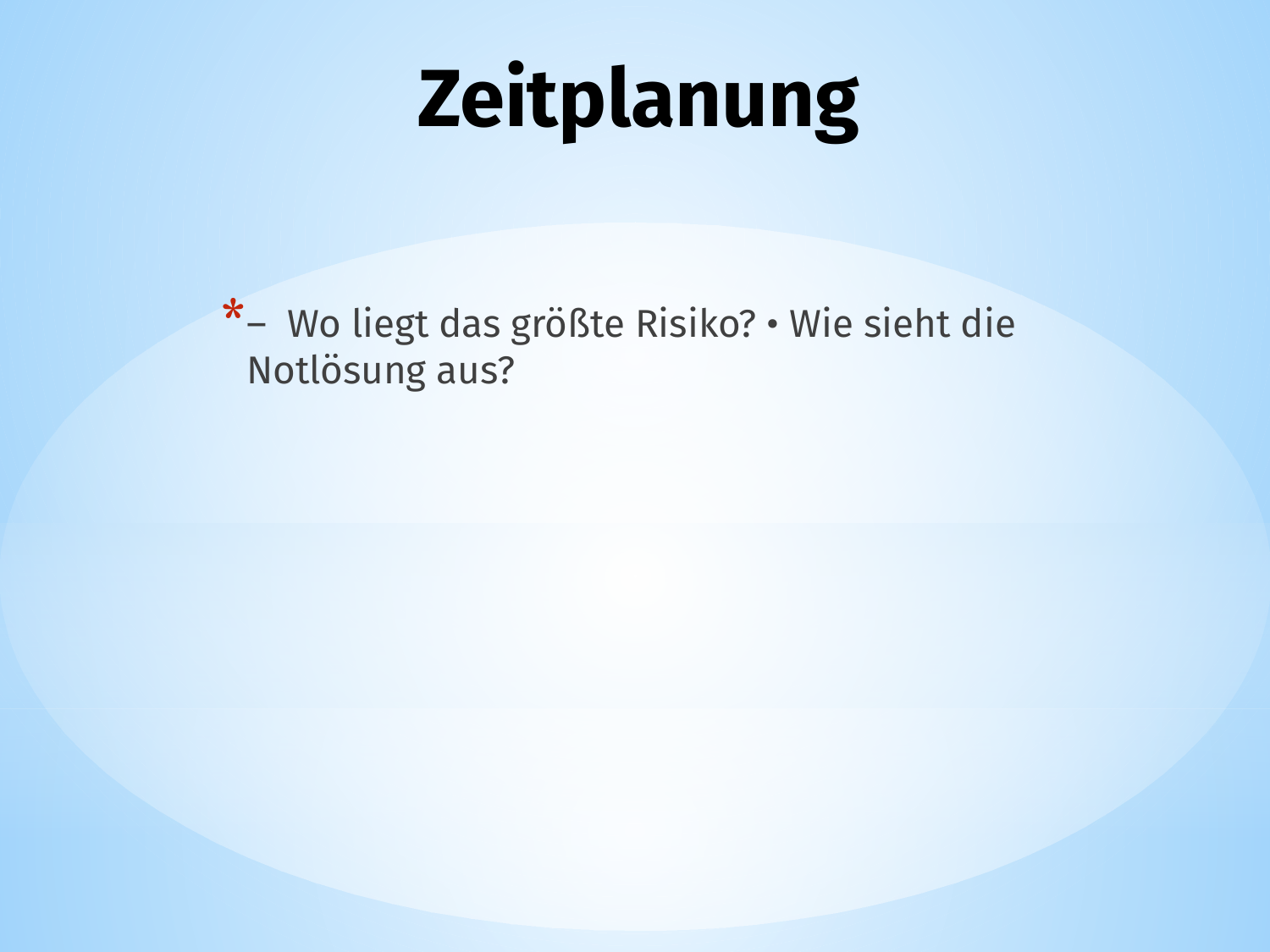

# Zeitplanung
–  Wo liegt das größte Risiko? • Wie sieht die Notlösung aus?